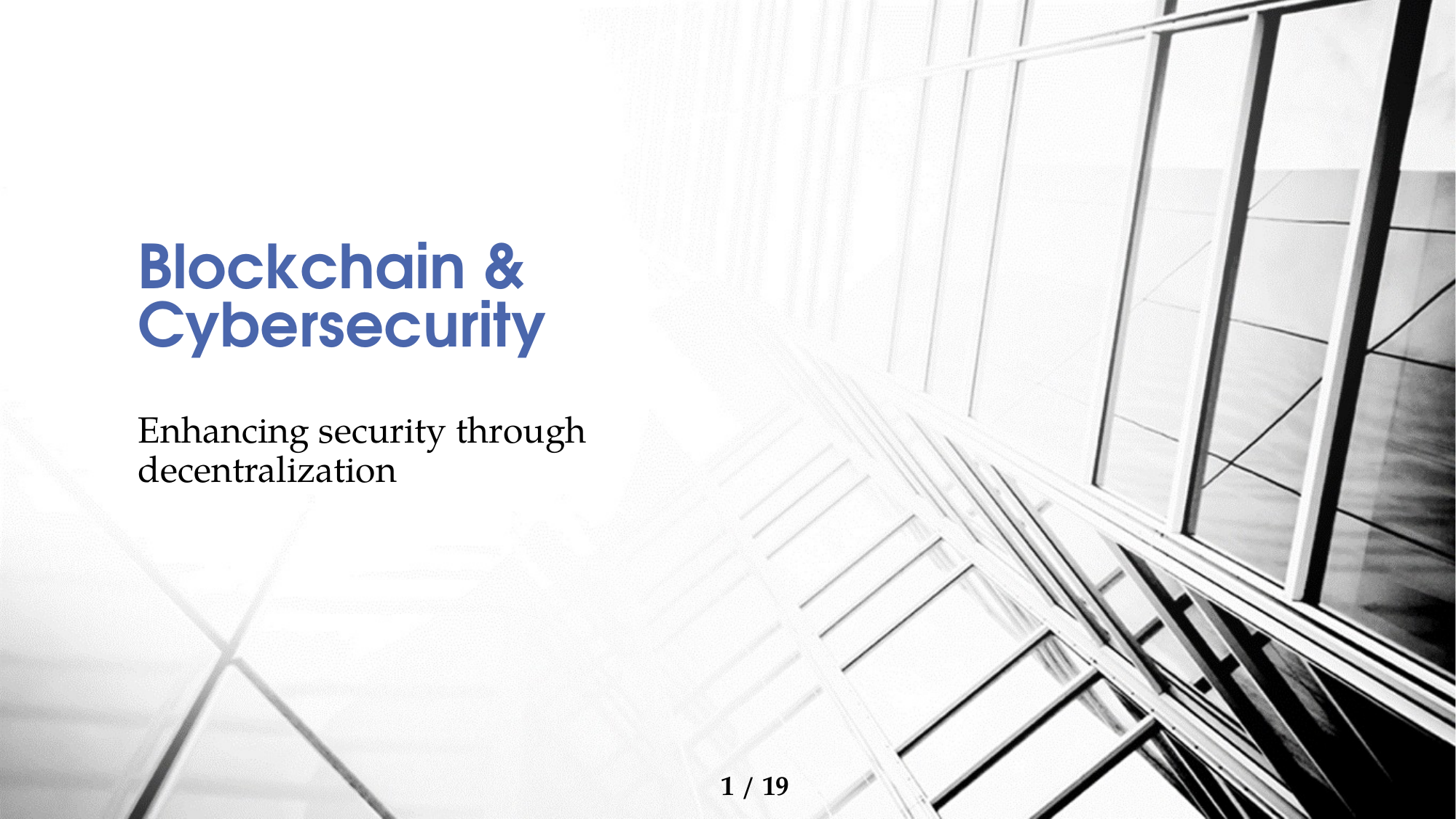

# Blockchain & Cybersecurity
Enhancing security through decentralization
1 / 19